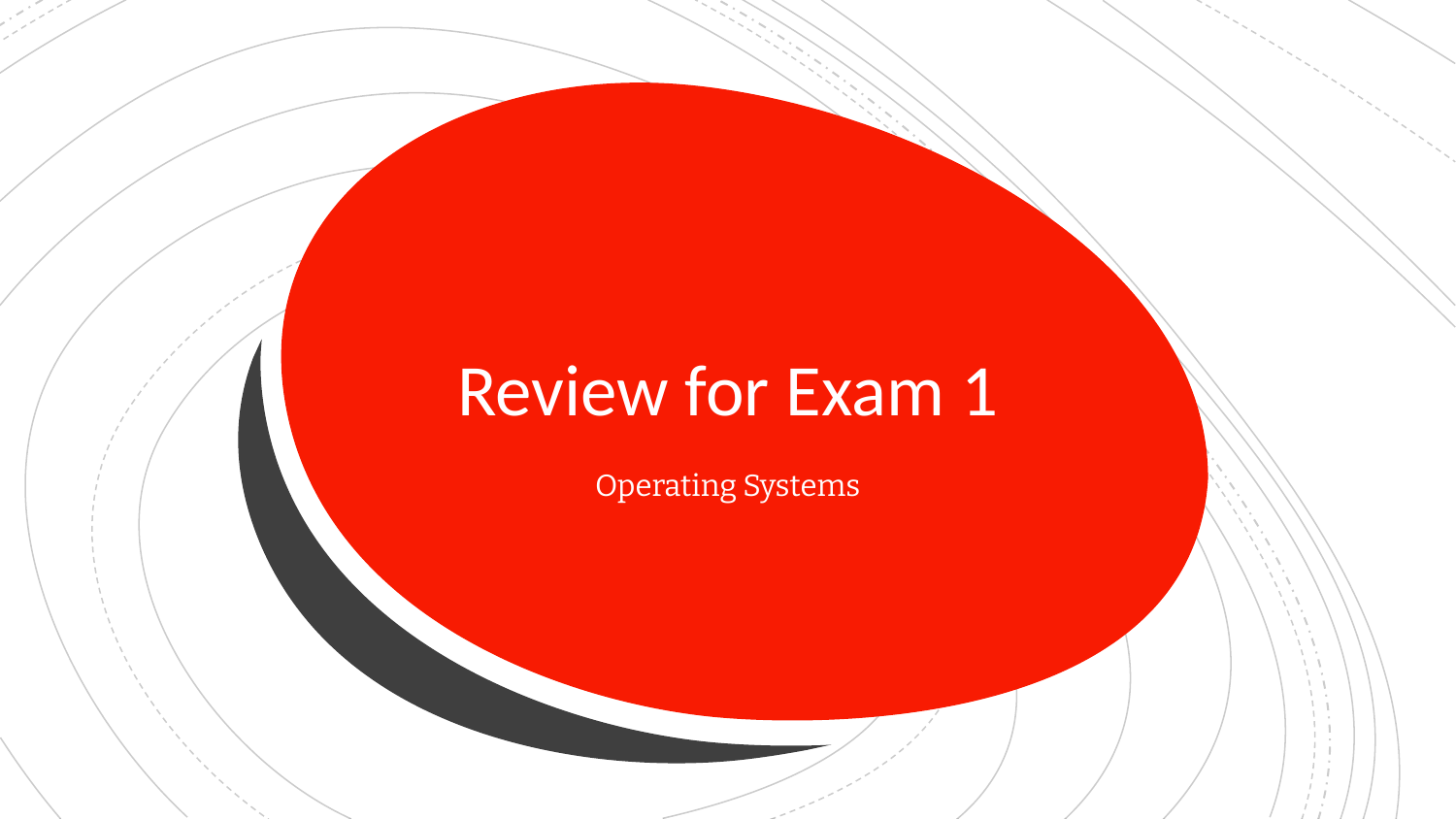

# Review for Exam 1

Operating Systems